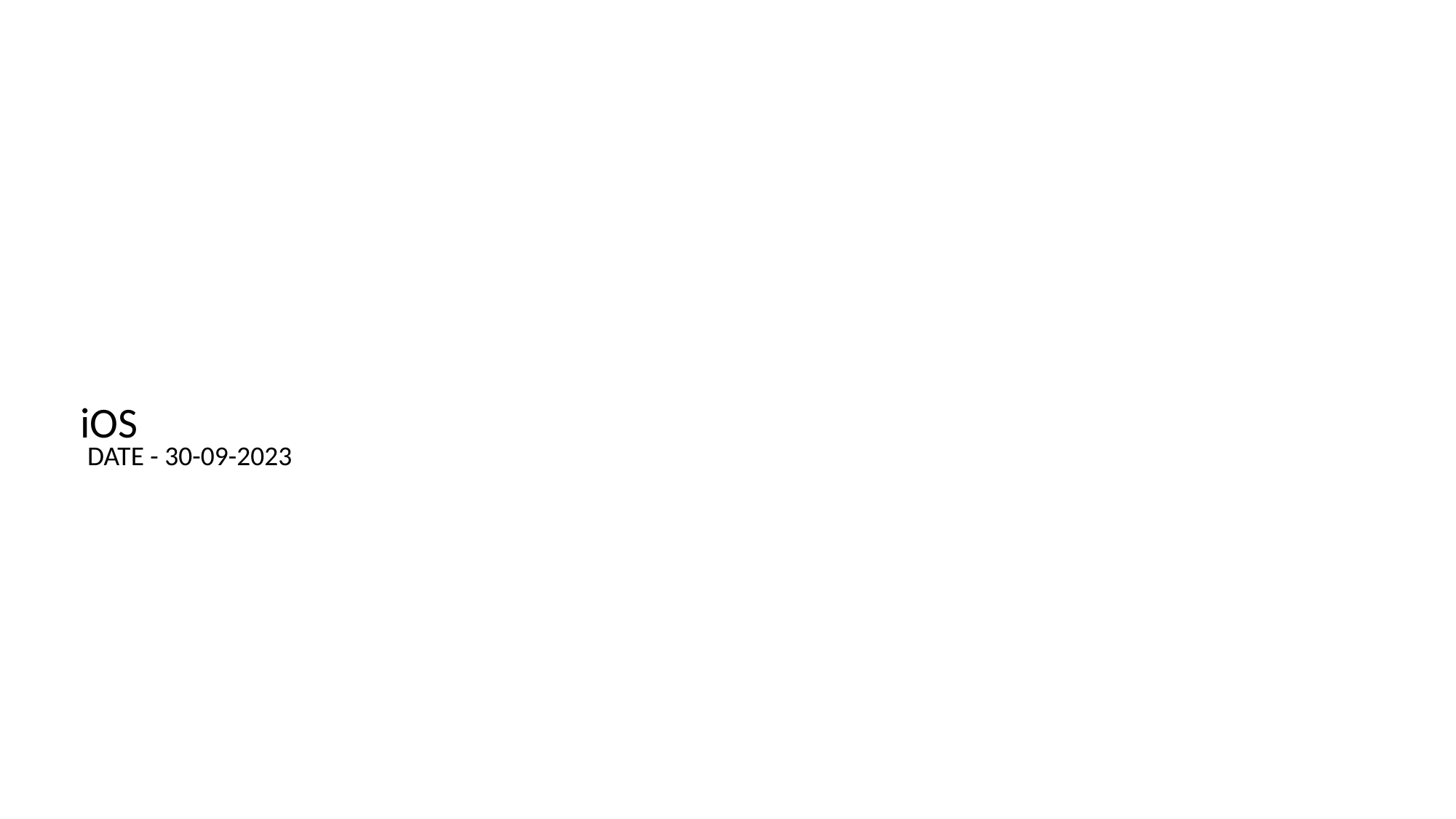

# iOS
Date - 30-09-2023
Nov 22, 2022
Confidential Information – For intended recipients only. Apexon, Copyright © 2022 Infostretch Corporation. All rights reserved.